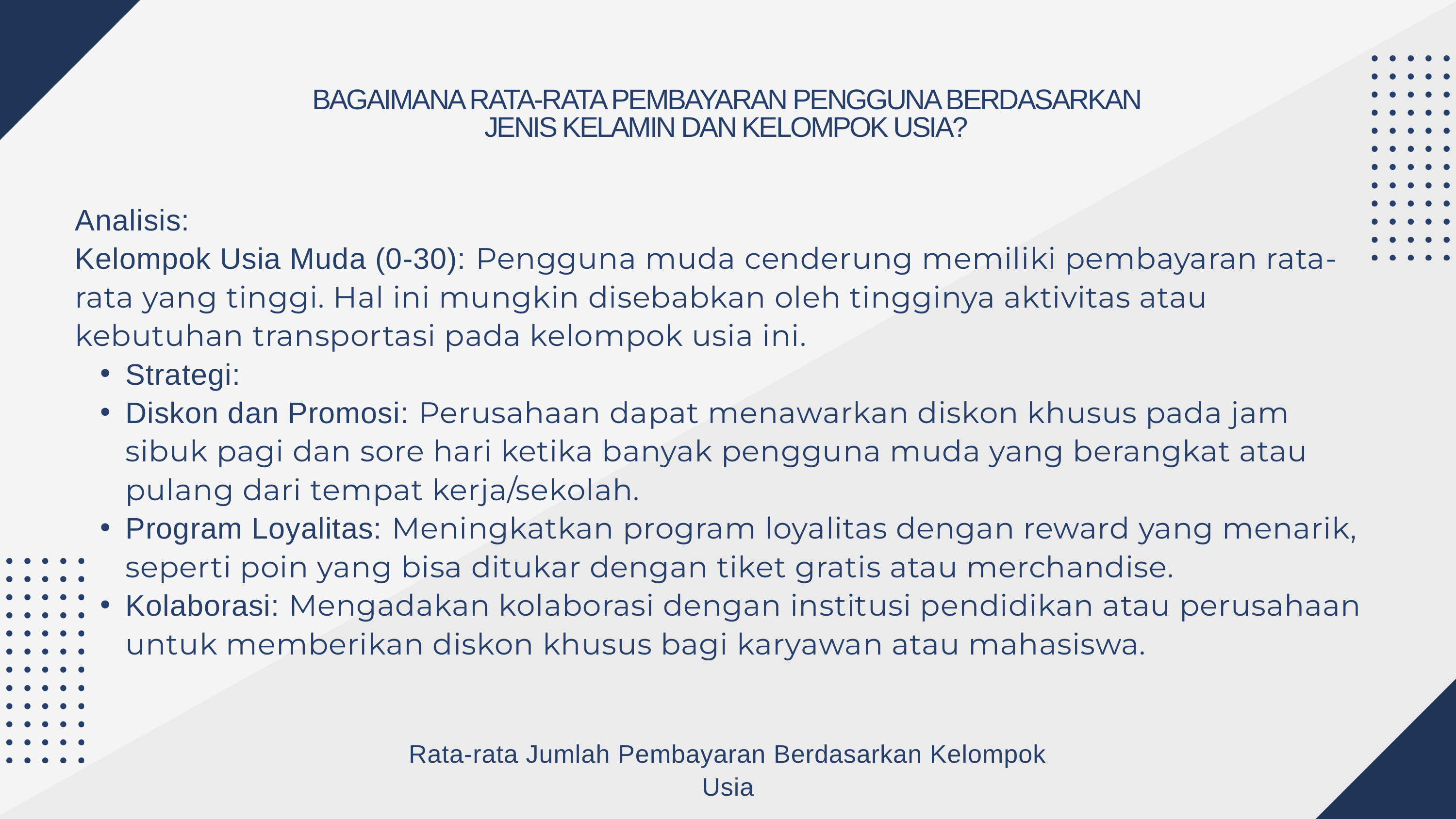

BAGAIMANA RATA-RATA PEMBAYARAN PENGGUNA BERDASARKAN JENIS KELAMIN DAN KELOMPOK USIA?
Analisis:
Kelompok Usia Muda (0-30): Pengguna muda cenderung memiliki pembayaran rata-rata yang tinggi. Hal ini mungkin disebabkan oleh tingginya aktivitas atau kebutuhan transportasi pada kelompok usia ini.
Strategi:
Diskon dan Promosi: Perusahaan dapat menawarkan diskon khusus pada jam sibuk pagi dan sore hari ketika banyak pengguna muda yang berangkat atau pulang dari tempat kerja/sekolah.
Program Loyalitas: Meningkatkan program loyalitas dengan reward yang menarik, seperti poin yang bisa ditukar dengan tiket gratis atau merchandise.
Kolaborasi: Mengadakan kolaborasi dengan institusi pendidikan atau perusahaan untuk memberikan diskon khusus bagi karyawan atau mahasiswa.

Rata-rata Jumlah Pembayaran Berdasarkan Kelompok Usia